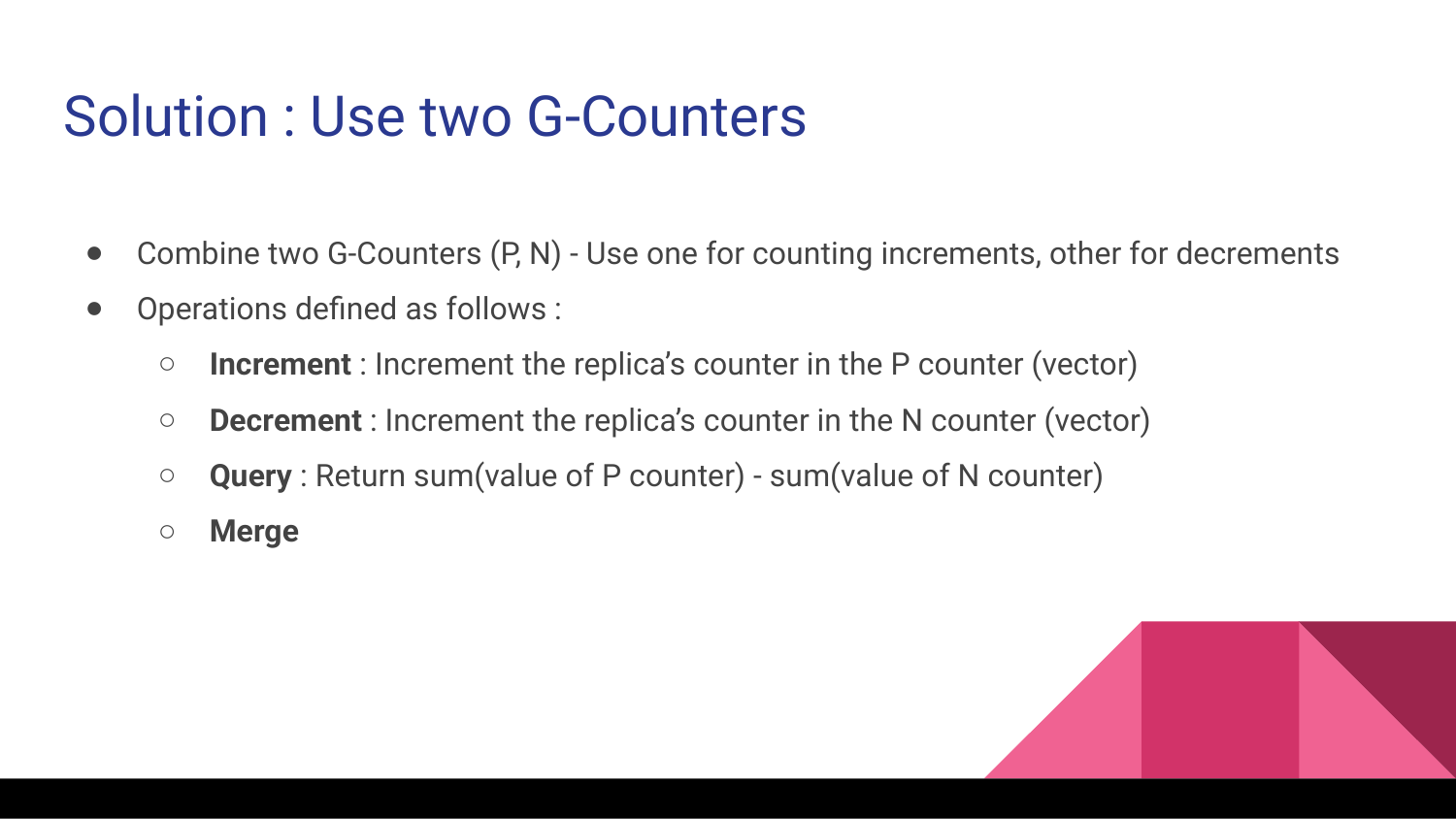

Solution : Use two G-Counters
Combine two G-Counters (P, N) - Use one for counting increments, other for decrements
Operations defined as follows :
Increment : Increment the replica’s counter in the P counter (vector)
Decrement : Increment the replica’s counter in the N counter (vector)
Query : Return sum(value of P counter) - sum(value of N counter)
Merge